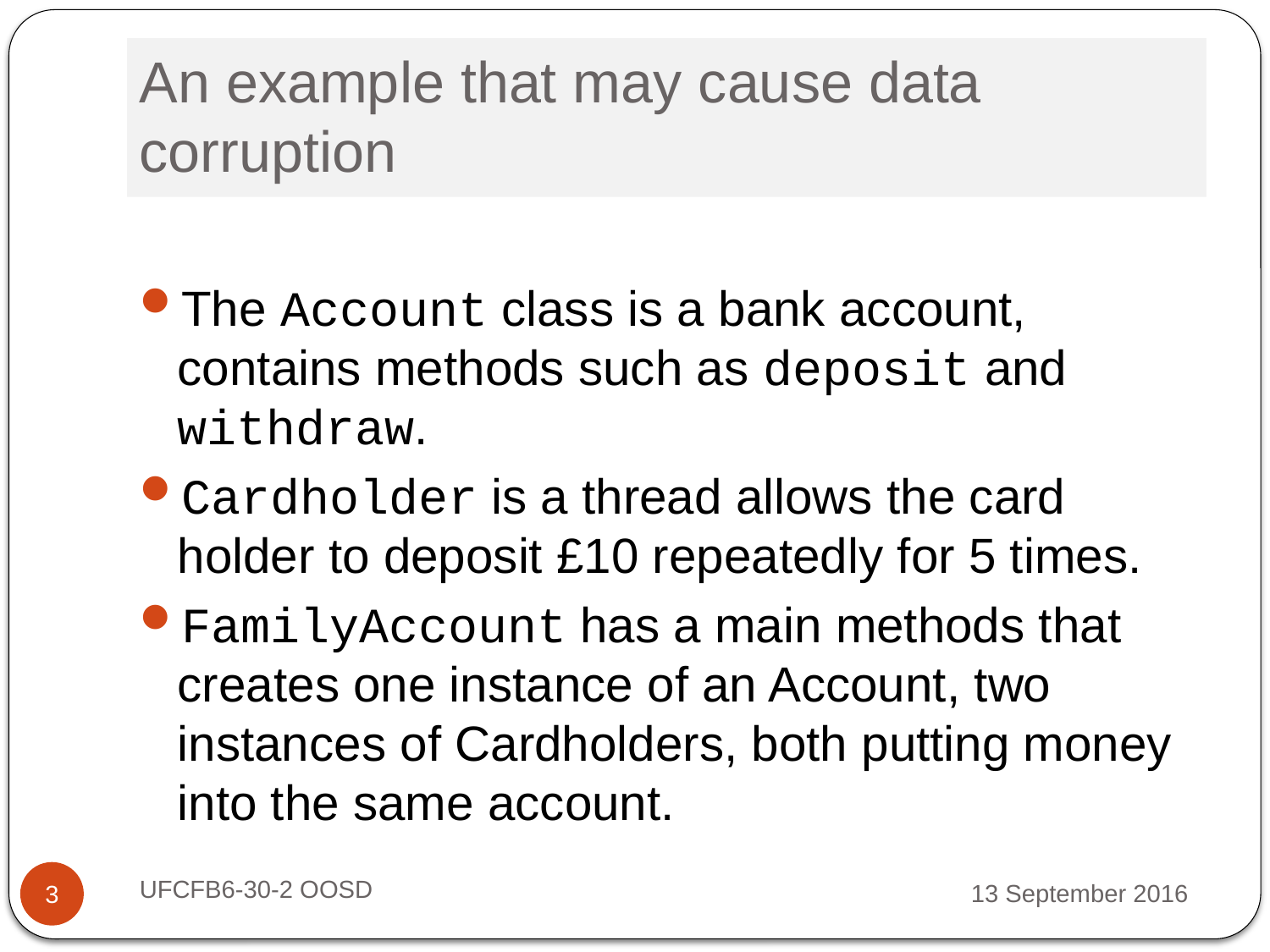

# An example that may cause data corruption

The Account class is a bank account, contains methods such as deposit and withdraw.
Cardholder is a thread allows the card holder to deposit £10 repeatedly for 5 times.
FamilyAccount has a main methods that creates one instance of an Account, two instances of Cardholders, both putting money into the same account.
UFCFB6-30-2 OOSD
13 September 2016
3